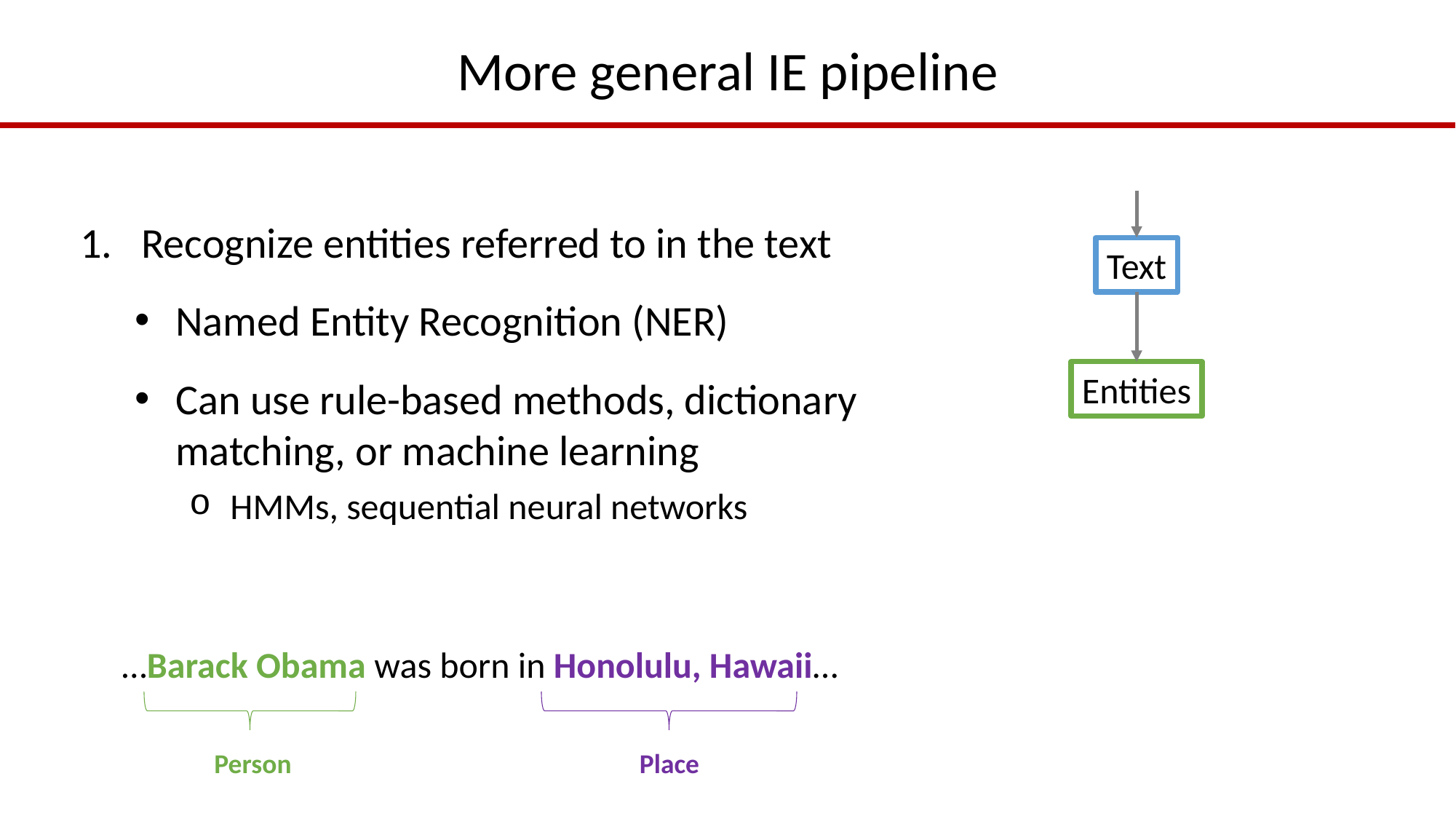

# More general IE pipeline
Recognize entities referred to in the text
Named Entity Recognition (NER)
Can use rule-based methods, dictionary matching, or machine learning
HMMs, sequential neural networks
Text
Entities

…Barack Obama was born in Honolulu, Hawaii…
Person
Place